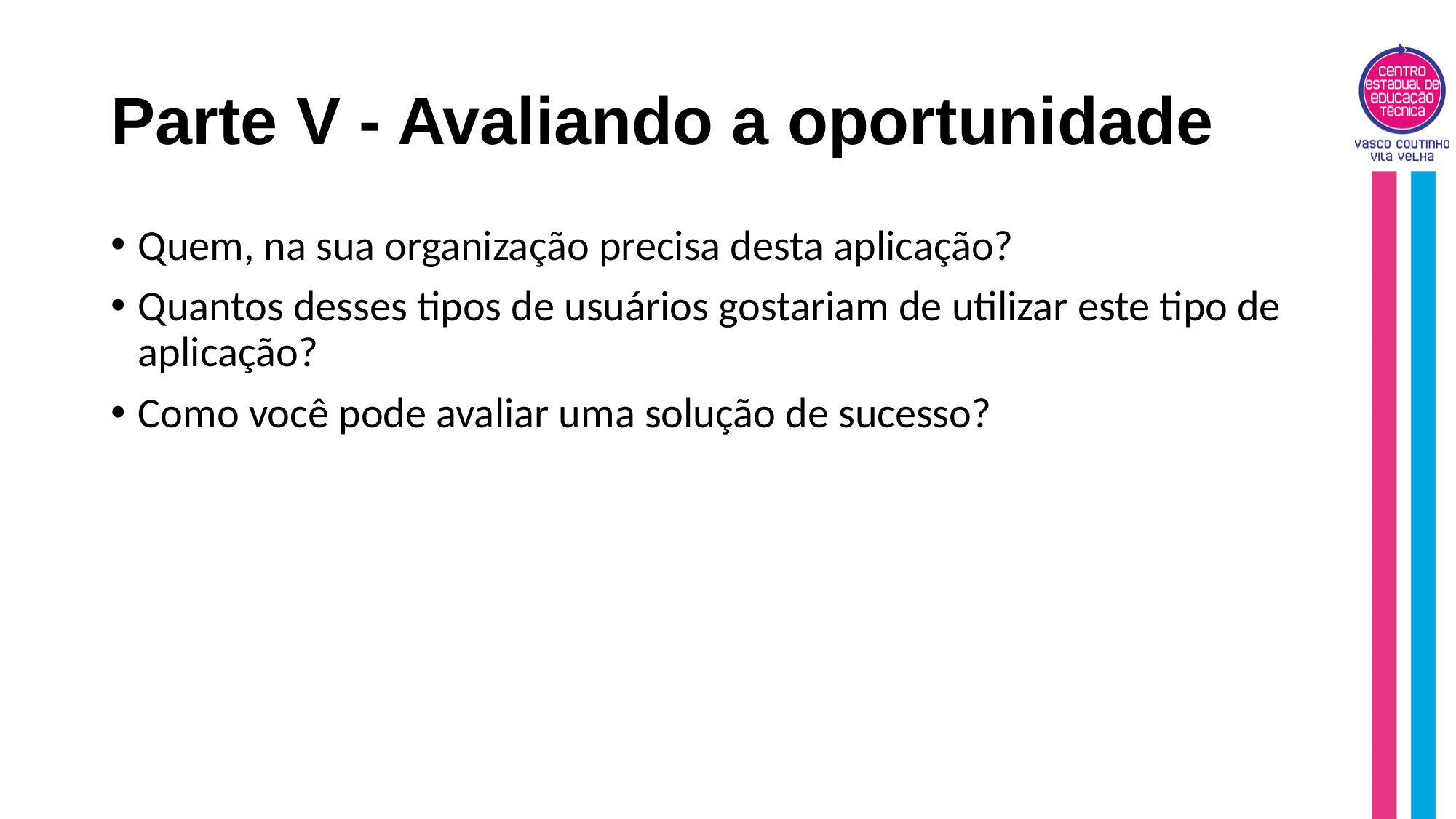

# Parte V - Avaliando a oportunidade
Quem, na sua organização precisa desta aplicação?
Quantos desses tipos de usuários gostariam de utilizar este tipo de aplicação?
Como você pode avaliar uma solução de sucesso?